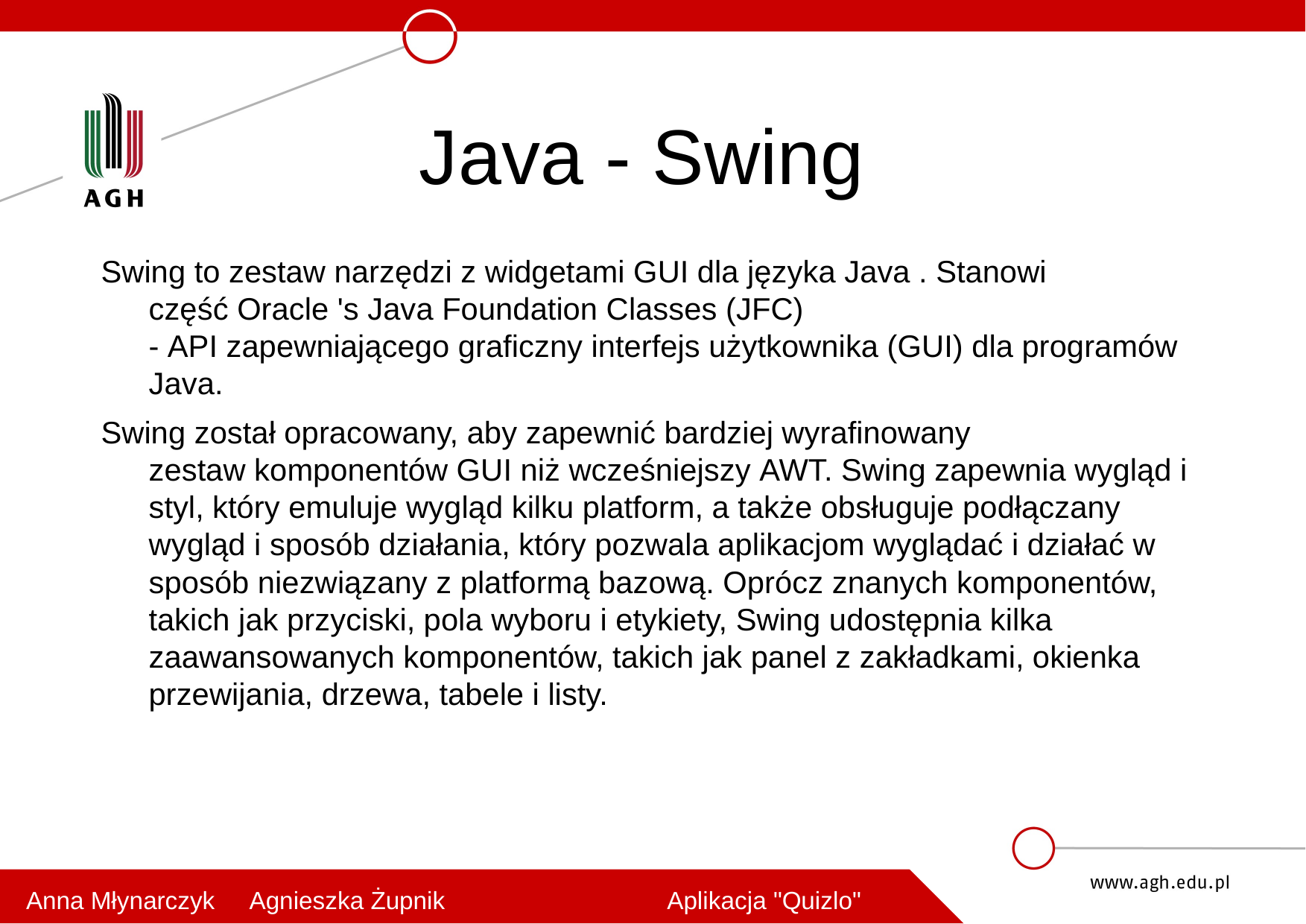

# Java - Swing
Swing to zestaw narzędzi z widgetami GUI dla języka Java . Stanowi część Oracle 's Java Foundation Classes (JFC) - API zapewniającego graficzny interfejs użytkownika (GUI) dla programów Java.
Swing został opracowany, aby zapewnić bardziej wyrafinowany zestaw komponentów GUI niż wcześniejszy AWT. Swing zapewnia wygląd i styl, który emuluje wygląd kilku platform, a także obsługuje podłączany wygląd i sposób działania, który pozwala aplikacjom wyglądać i działać w sposób niezwiązany z platformą bazową. Oprócz znanych komponentów, takich jak przyciski, pola wyboru i etykiety, Swing udostępnia kilka zaawansowanych komponentów, takich jak panel z zakładkami, okienka przewijania, drzewa, tabele i listy.

Anna Młynarczyk     Agnieszka Żupnik                      Aplikacja "Quizlo"

Anna Młynarczyk     Agnieszka Żupnik                          Aplikacja "Quizlo"